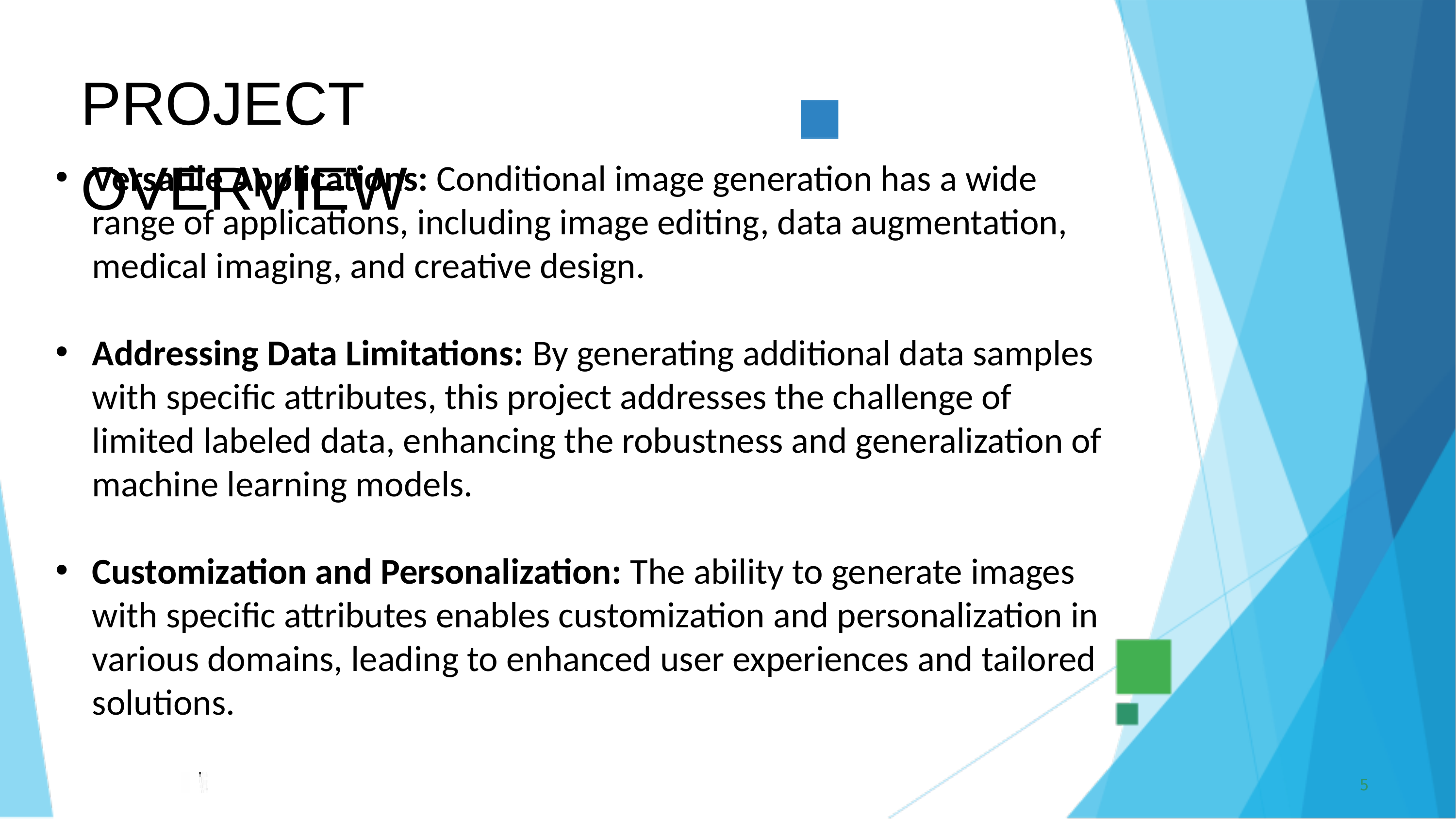

PROJECT OVERVIEW

Versatile Applications: Conditional image generation has a wide range of applications, including image editing, data augmentation, medical imaging, and creative design.

Addressing Data Limitations: By generating additional data samples with specific attributes, this project addresses the challenge of limited labeled data, enhancing the robustness and generalization of machine learning models.

Customization and Personalization: The ability to generate images with specific attributes enables customization and personalization in various domains, leading to enhanced user experiences and tailored solutions.

5